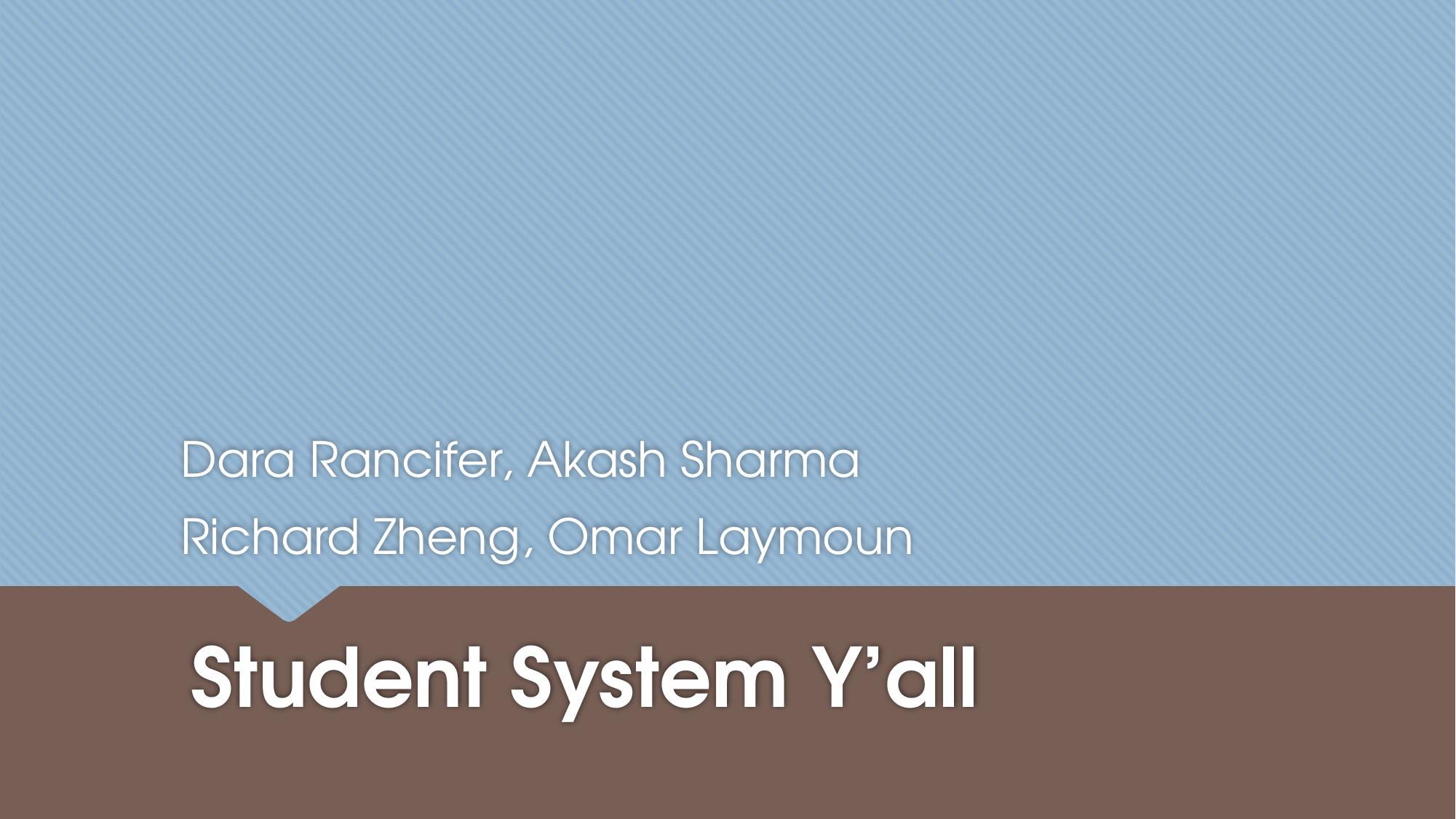

Dara Rancifer, Akash Sharma
Richard Zheng, Omar Laymoun
# Student System Y’all